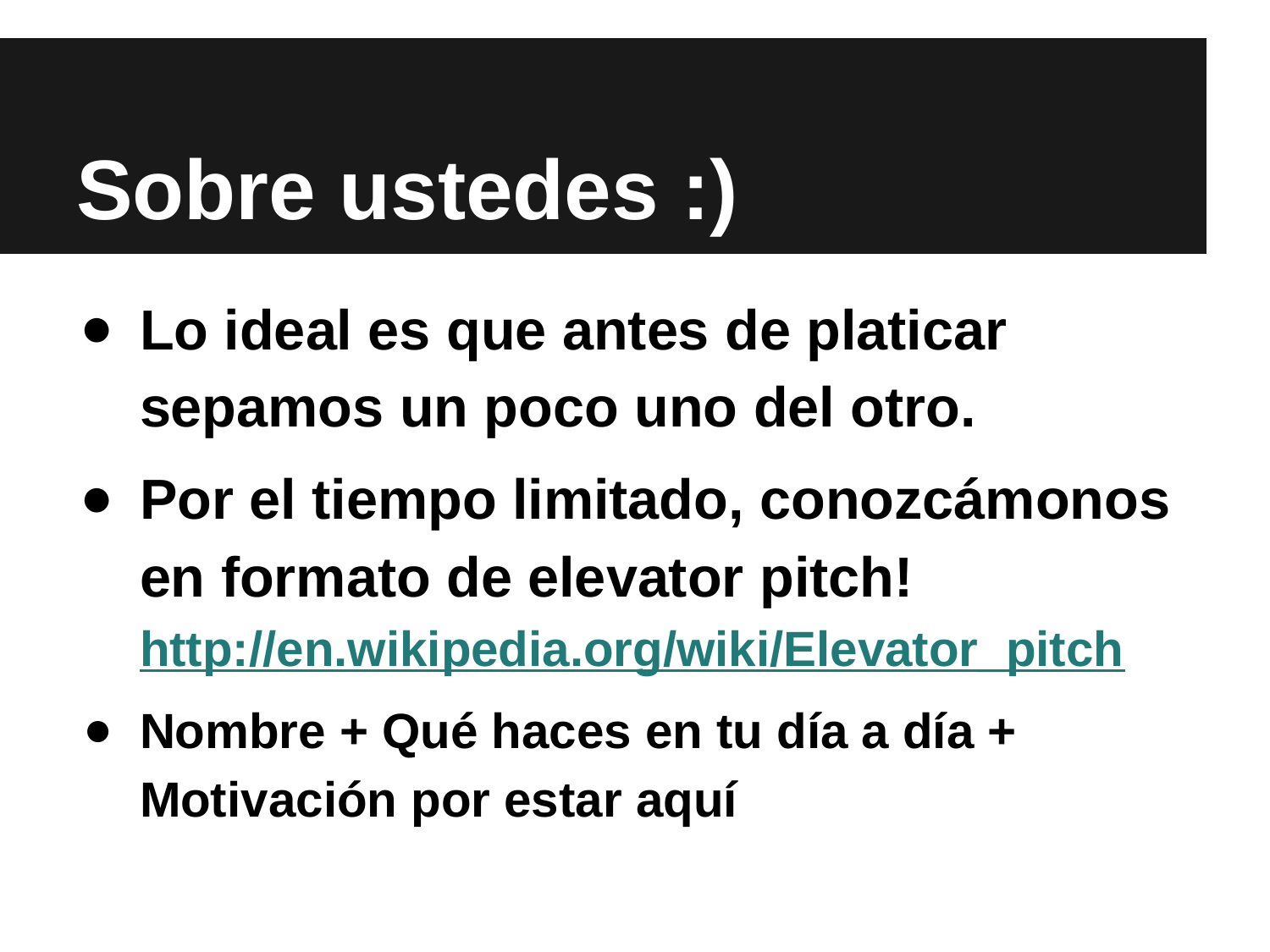

# Sobre ustedes :)
Lo ideal es que antes de platicar sepamos un poco uno del otro.
Por el tiempo limitado, conozcámonos en formato de elevator pitch! http://en.wikipedia.org/wiki/Elevator_pitch
Nombre + Qué haces en tu día a día + Motivación por estar aquí